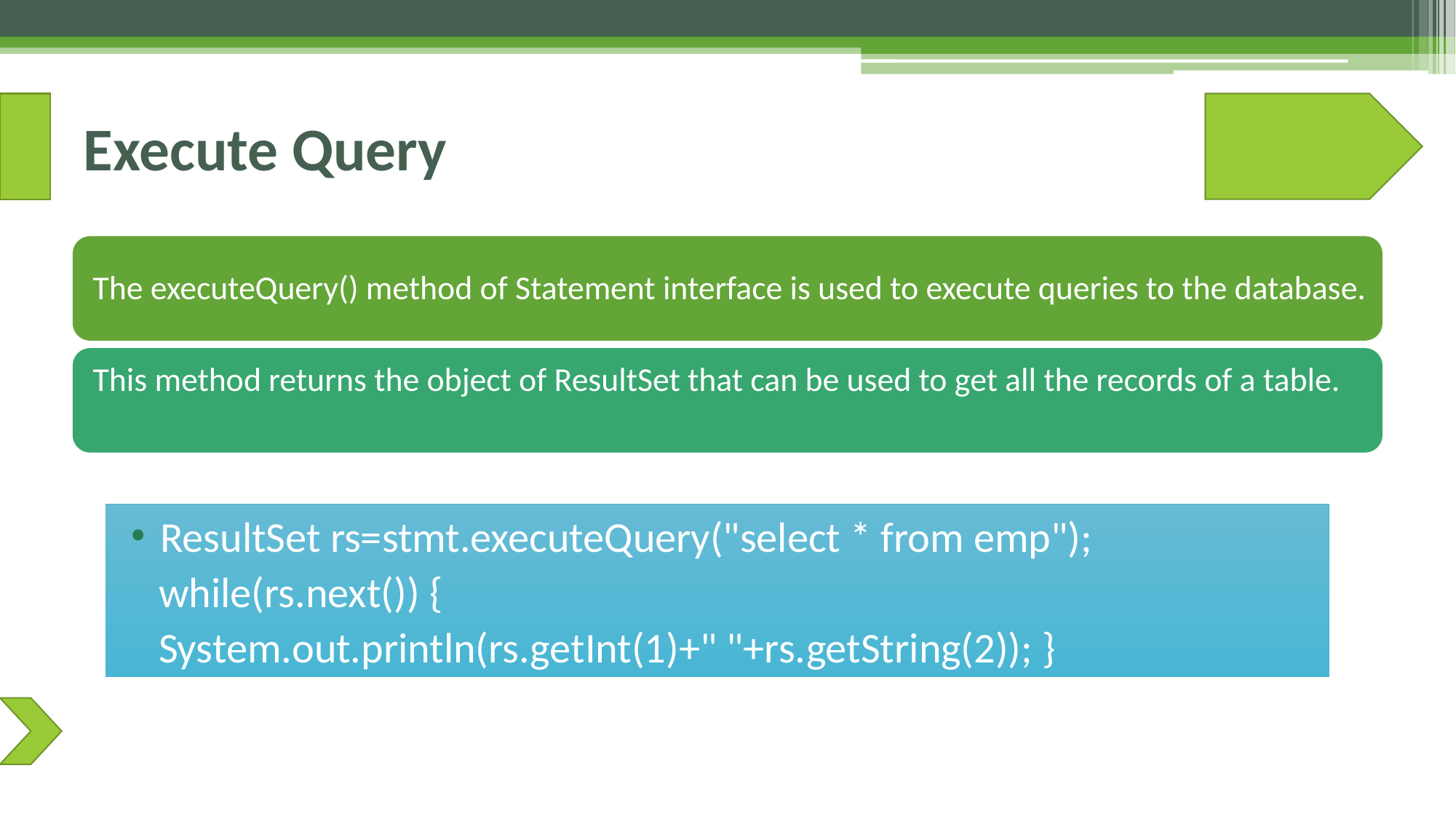

# Execute Query
The executeQuery() method of Statement interface is used to execute queries to the database.
This method returns the object of ResultSet that can be used to get all the records of a table.
ResultSet rs=stmt.executeQuery("select * from emp");
   while(rs.next()) {
   System.out.println(rs.getInt(1)+" "+rs.getString(2)); }